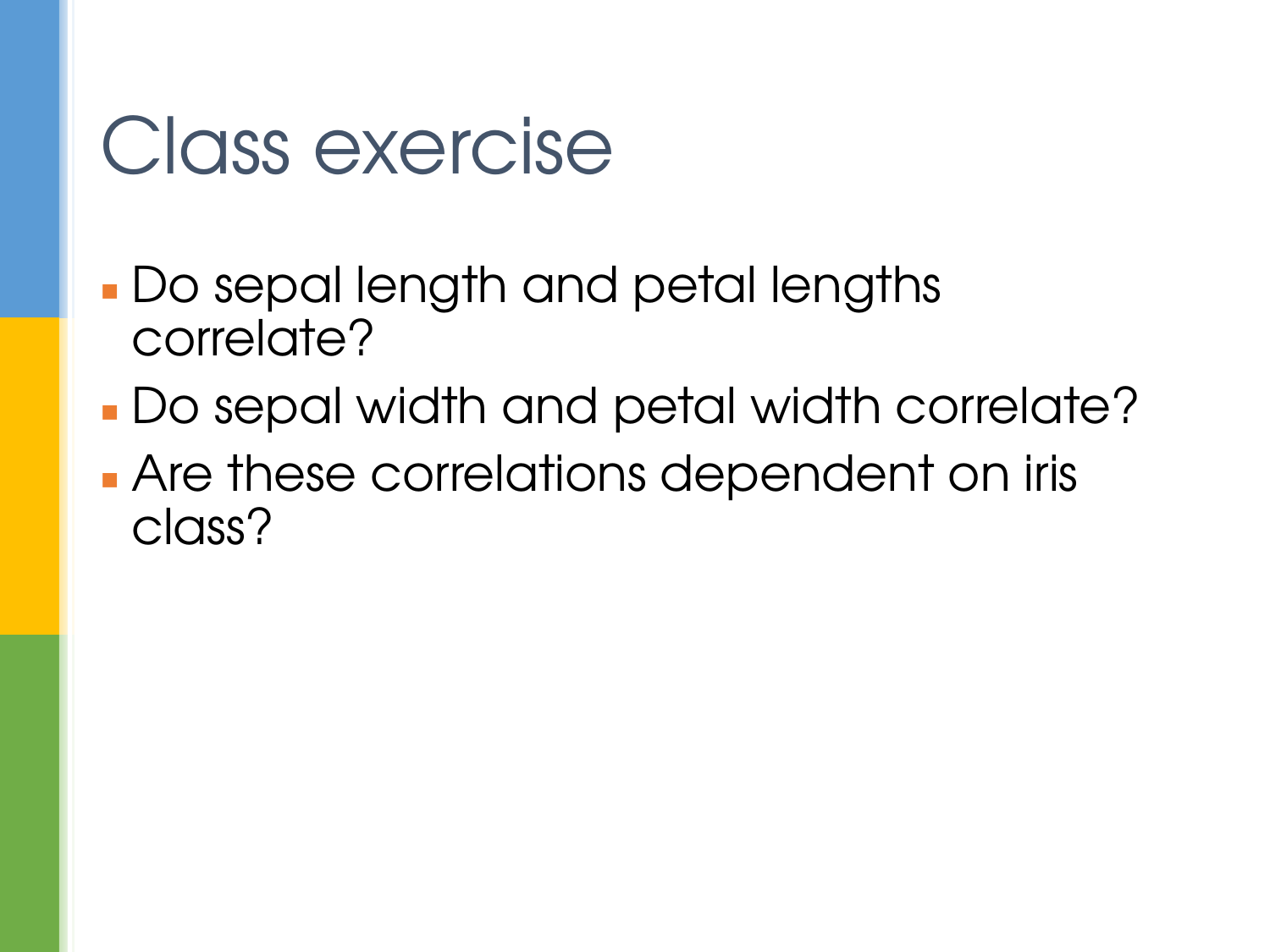

# Class exercise
Do sepal length and petal lengths correlate?
Do sepal width and petal width correlate?
Are these correlations dependent on iris class?